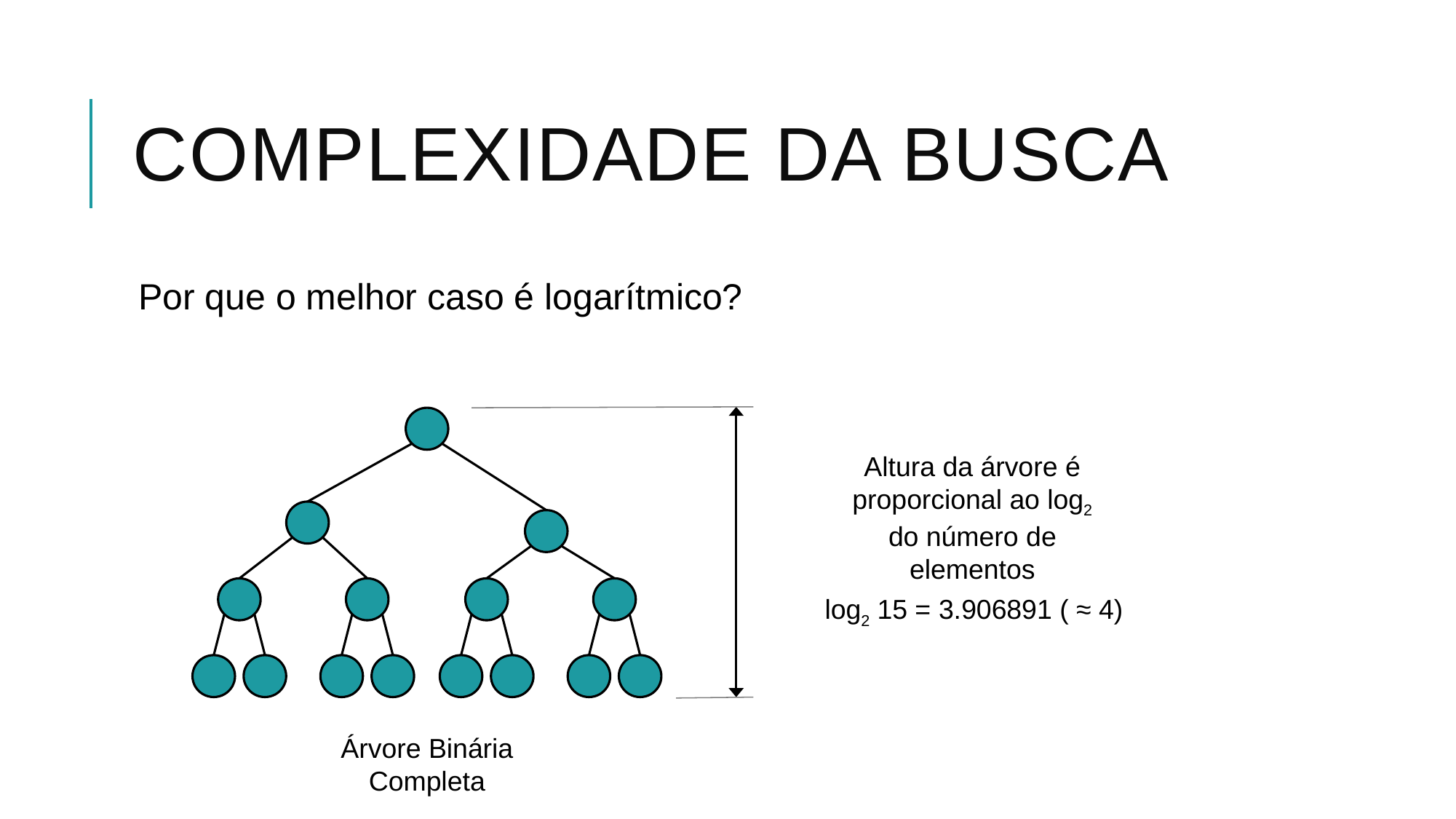

# Complexidade da busca
Por que o melhor caso é logarítmico?

Altura da árvore é proporcional ao log2 do número de elementos
log2 15 = 3.906891 ( ≈ 4)
Árvore Binária Completa